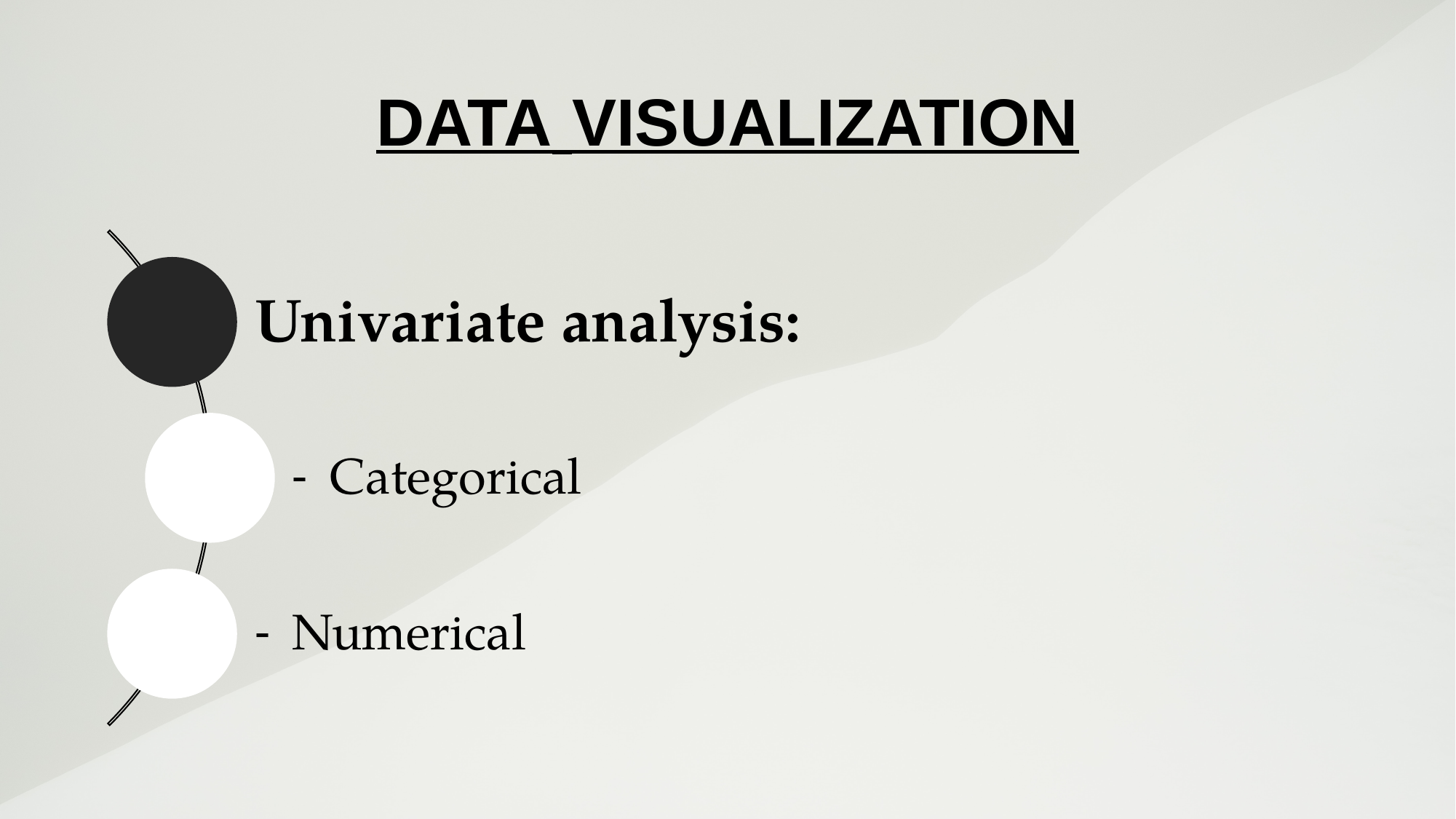

# DATA VISUALIZATION
Univariate analysis:
-  Categorical
-  Numerical